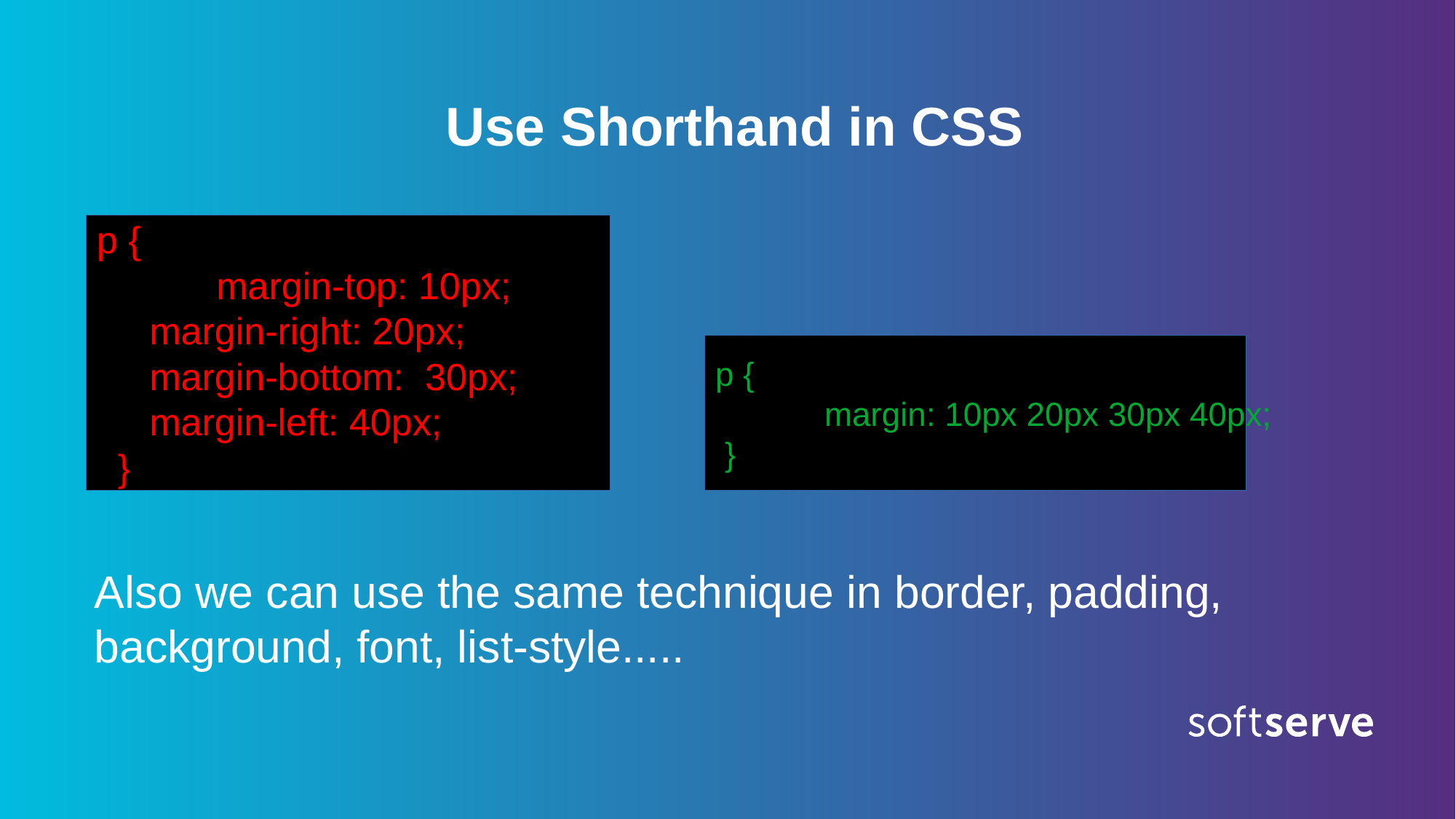

Use Shorthand in CSS

p {
	 margin-top: 10px;
     margin-right: 20px;
     margin-bottom:  30px;
     margin-left: 40px;
  }

p {
	margin: 10px 20px 30px 40px;
 }
Also we can use the same technique in border, padding, background, font, list-style.....